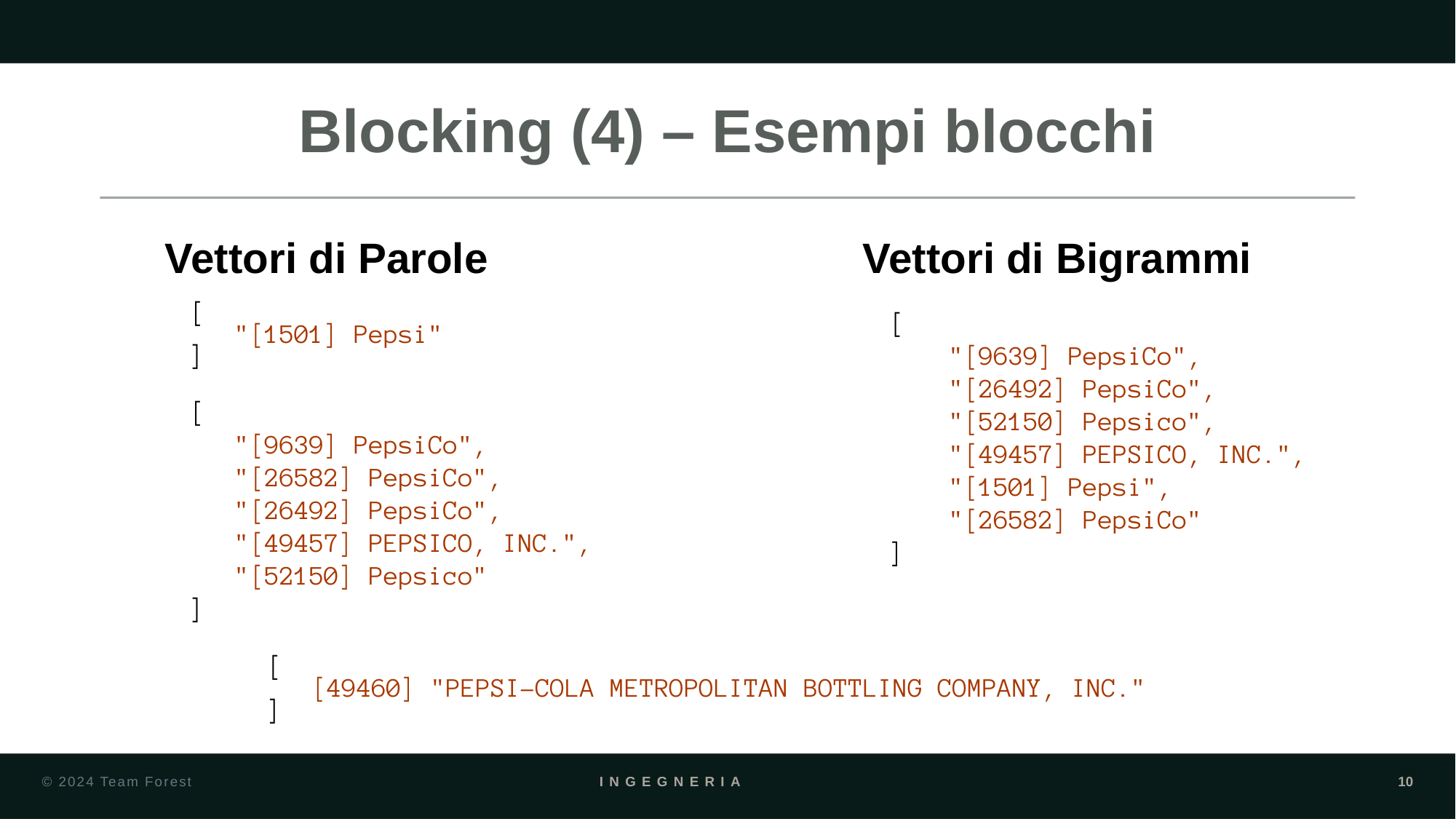

# Blocking (4) – Esempi blocchi
Vettori di Parole
Vettori di Bigrammi
[
   "[1501] Pepsi"
]
[
    "[9639] PepsiCo",
    "[26492] PepsiCo",
    "[52150] Pepsico",
    "[49457] PEPSICO, INC.",
    "[1501] Pepsi",
    "[26582] PepsiCo"
]
[
   "[9639] PepsiCo",
   "[26582] PepsiCo",
   "[26492] PepsiCo",
   "[49457] PEPSICO, INC.",
   "[52150] Pepsico"
]
[
   [49460] "PEPSI-COLA METROPOLITAN BOTTLING COMPANY, INC."
]

© 2024 Team Forest
Ingegneria dei dati
10